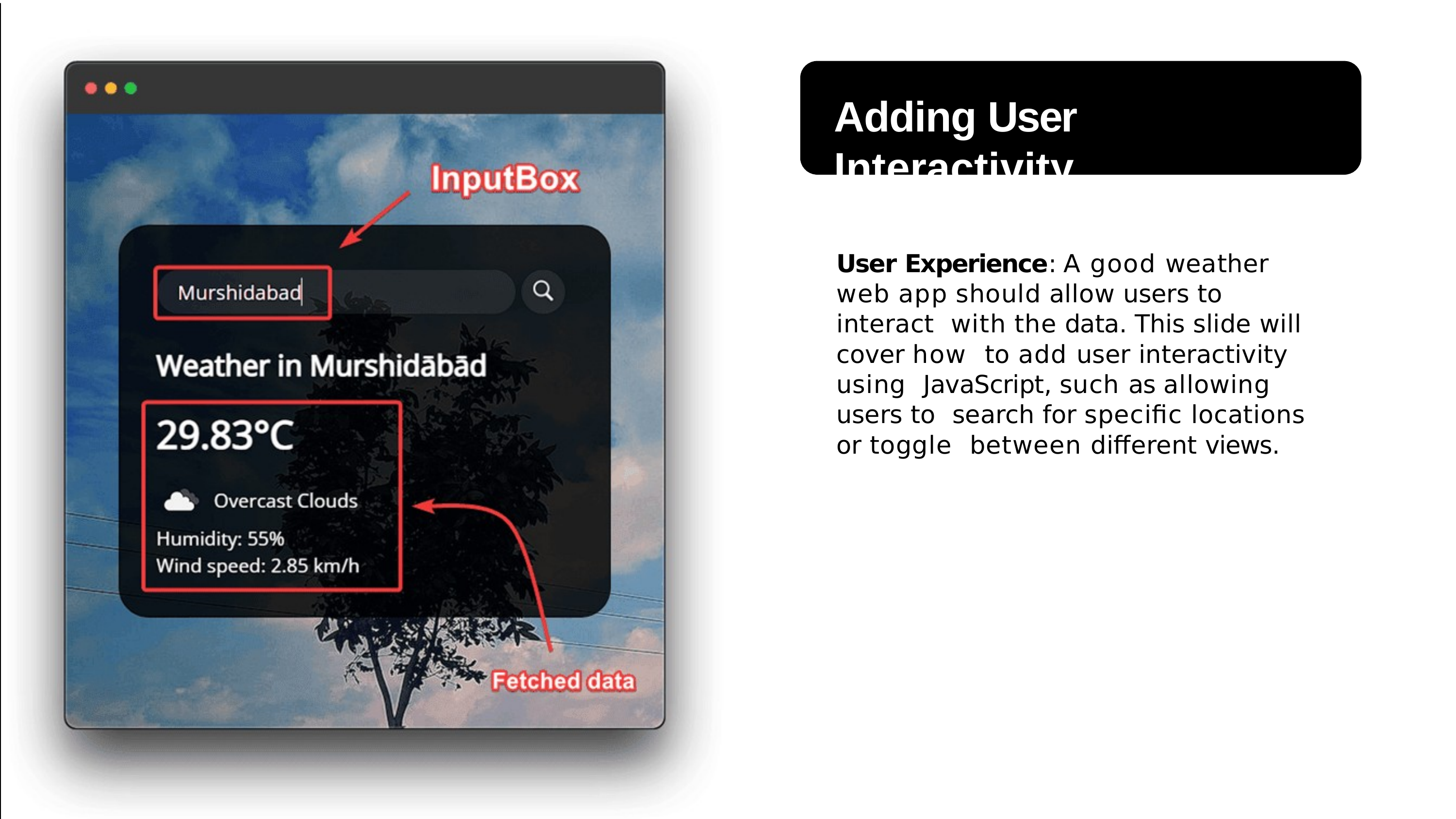

# Adding User Interactivity
User Experience: A good weather  web app should allow users to interact  with the data. This slide will cover how  to add user interactivity using  JavaScript, such as allowing users to  search for speciﬁc locations or toggle  between different views.